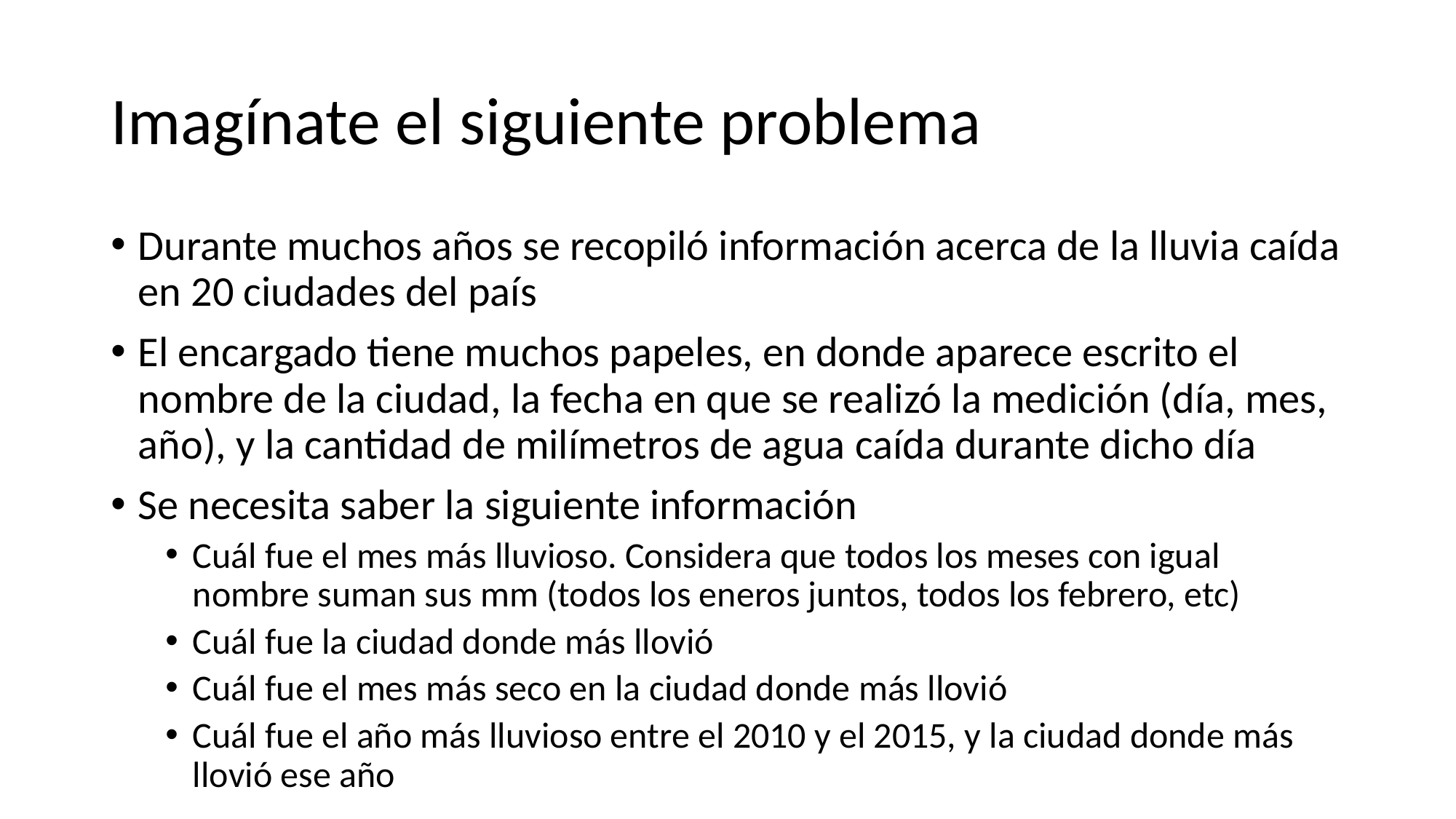

# Imagínate el siguiente problema
Durante muchos años se recopiló información acerca de la lluvia caída en 20 ciudades del país
El encargado tiene muchos papeles, en donde aparece escrito el nombre de la ciudad, la fecha en que se realizó la medición (día, mes, año), y la cantidad de milímetros de agua caída durante dicho día
Se necesita saber la siguiente información
Cuál fue el mes más lluvioso. Considera que todos los meses con igual nombre suman sus mm (todos los eneros juntos, todos los febrero, etc)
Cuál fue la ciudad donde más llovió
Cuál fue el mes más seco en la ciudad donde más llovió
Cuál fue el año más lluvioso entre el 2010 y el 2015, y la ciudad donde más llovió ese año